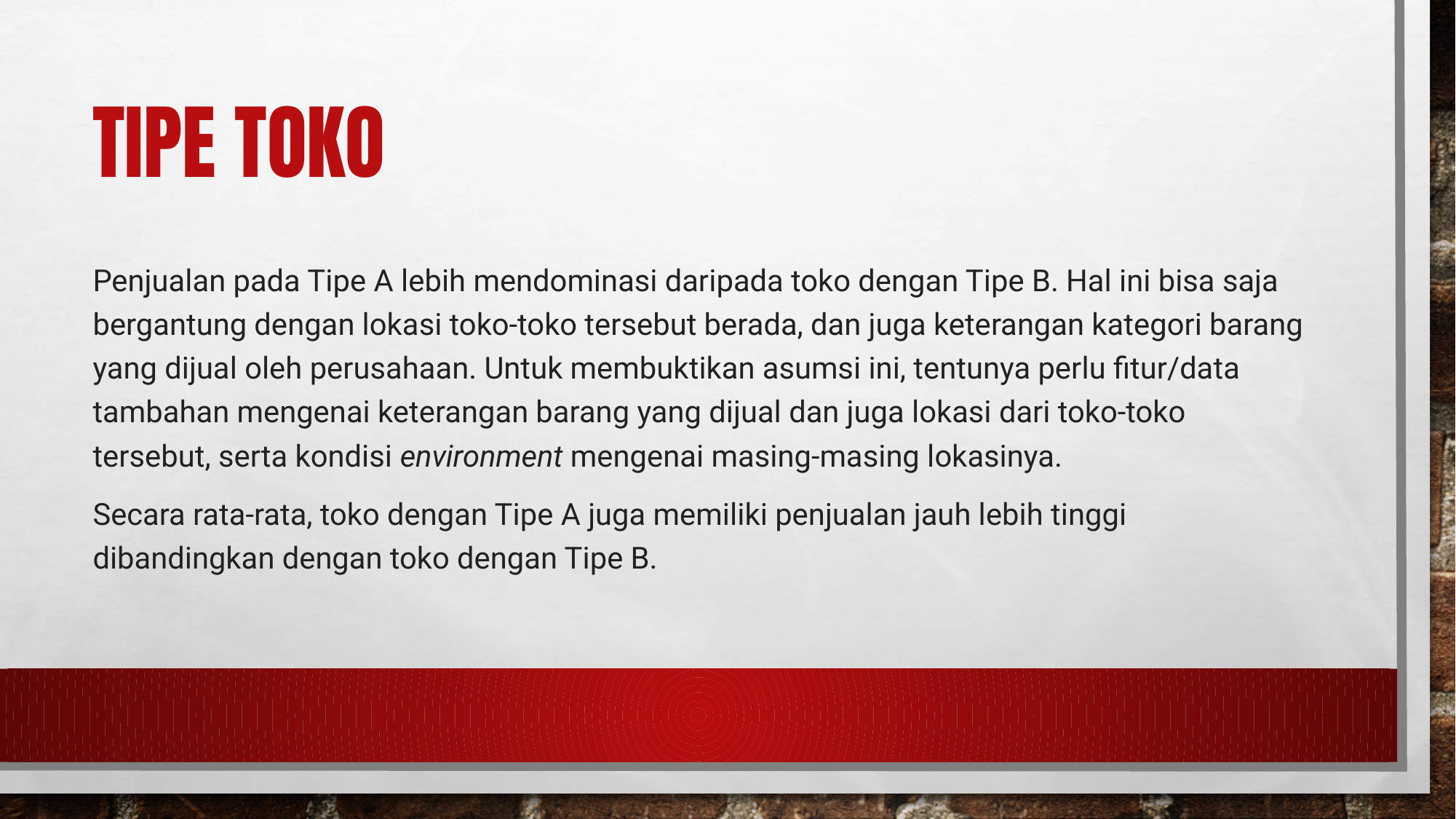

# Tipe toko
Penjualan pada Tipe A lebih mendominasi daripada toko dengan Tipe B. Hal ini bisa saja bergantung dengan lokasi toko-toko tersebut berada, dan juga keterangan kategori barang yang dijual oleh perusahaan. Untuk membuktikan asumsi ini, tentunya perlu fitur/data tambahan mengenai keterangan barang yang dijual dan juga lokasi dari toko-toko tersebut, serta kondisi environment mengenai masing-masing lokasinya.
Secara rata-rata, toko dengan Tipe A juga memiliki penjualan jauh lebih tinggi dibandingkan dengan toko dengan Tipe B.